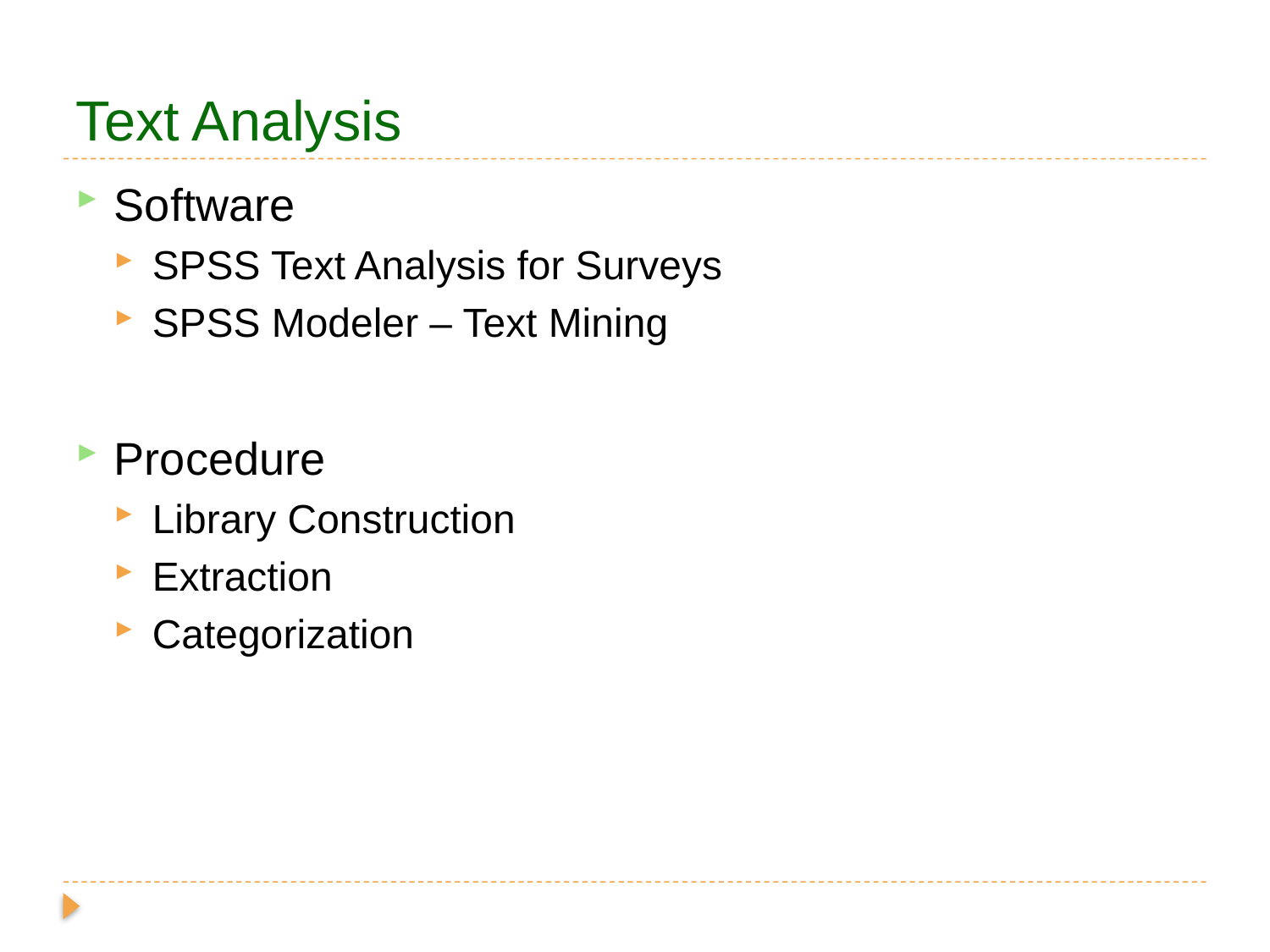

# Text Analysis
Software
SPSS Text Analysis for Surveys
SPSS Modeler – Text Mining

Procedure
Library Construction
Extraction
Categorization